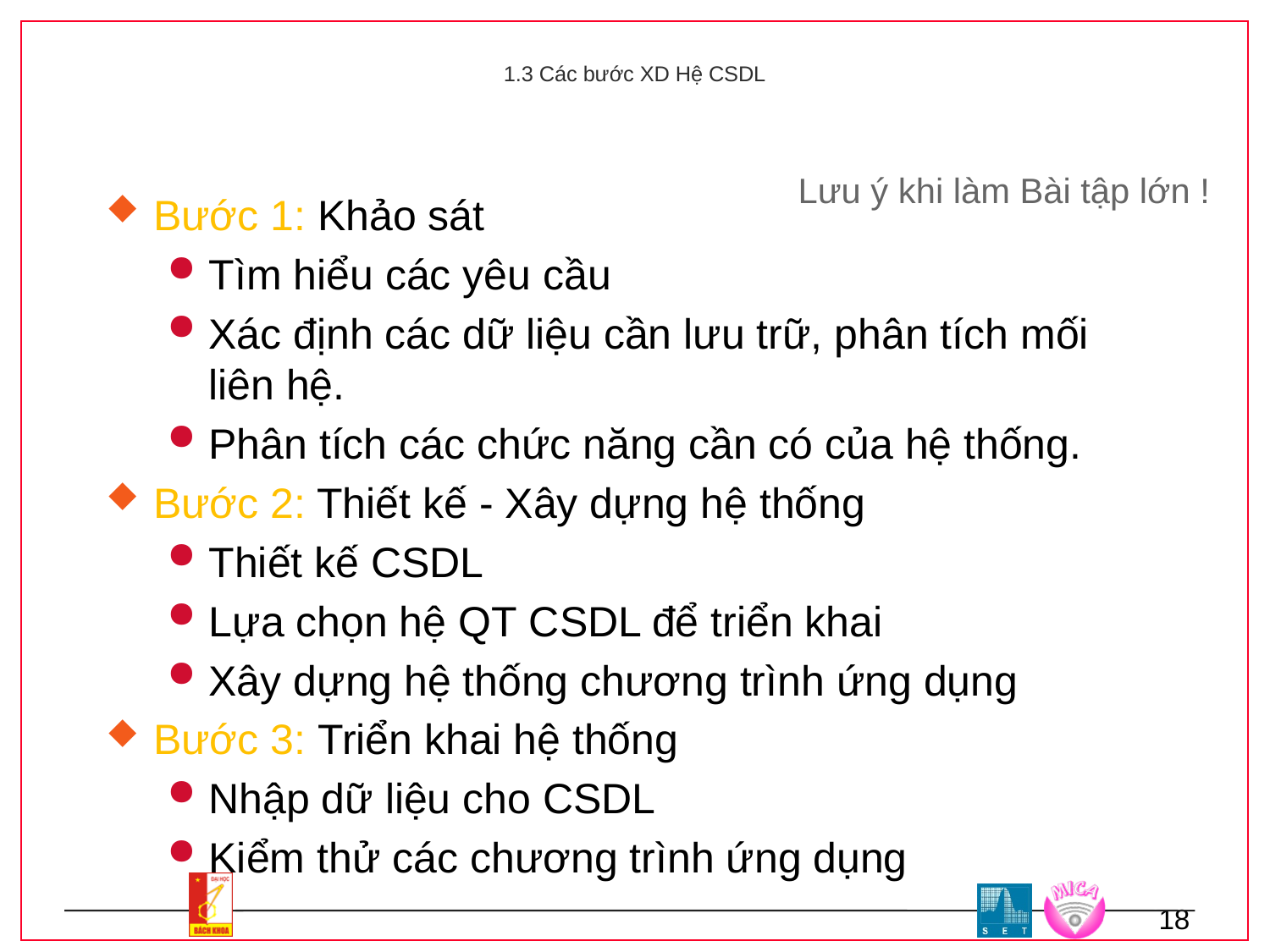

# 1.3 Các bước XD Hệ CSDL
Lưu ý khi làm Bài tập lớn !
Bước 1: Khảo sát
Tìm hiểu các yêu cầu
Xác định các dữ liệu cần lưu trữ, phân tích mối liên hệ.
Phân tích các chức năng cần có của hệ thống.
Bước 2: Thiết kế - Xây dựng hệ thống
Thiết kế CSDL
Lựa chọn hệ QT CSDL để triển khai
Xây dựng hệ thống chương trình ứng dụng
Bước 3: Triển khai hệ thống
Nhập dữ liệu cho CSDL
Kiểm thử các chương trình ứng dụng
18